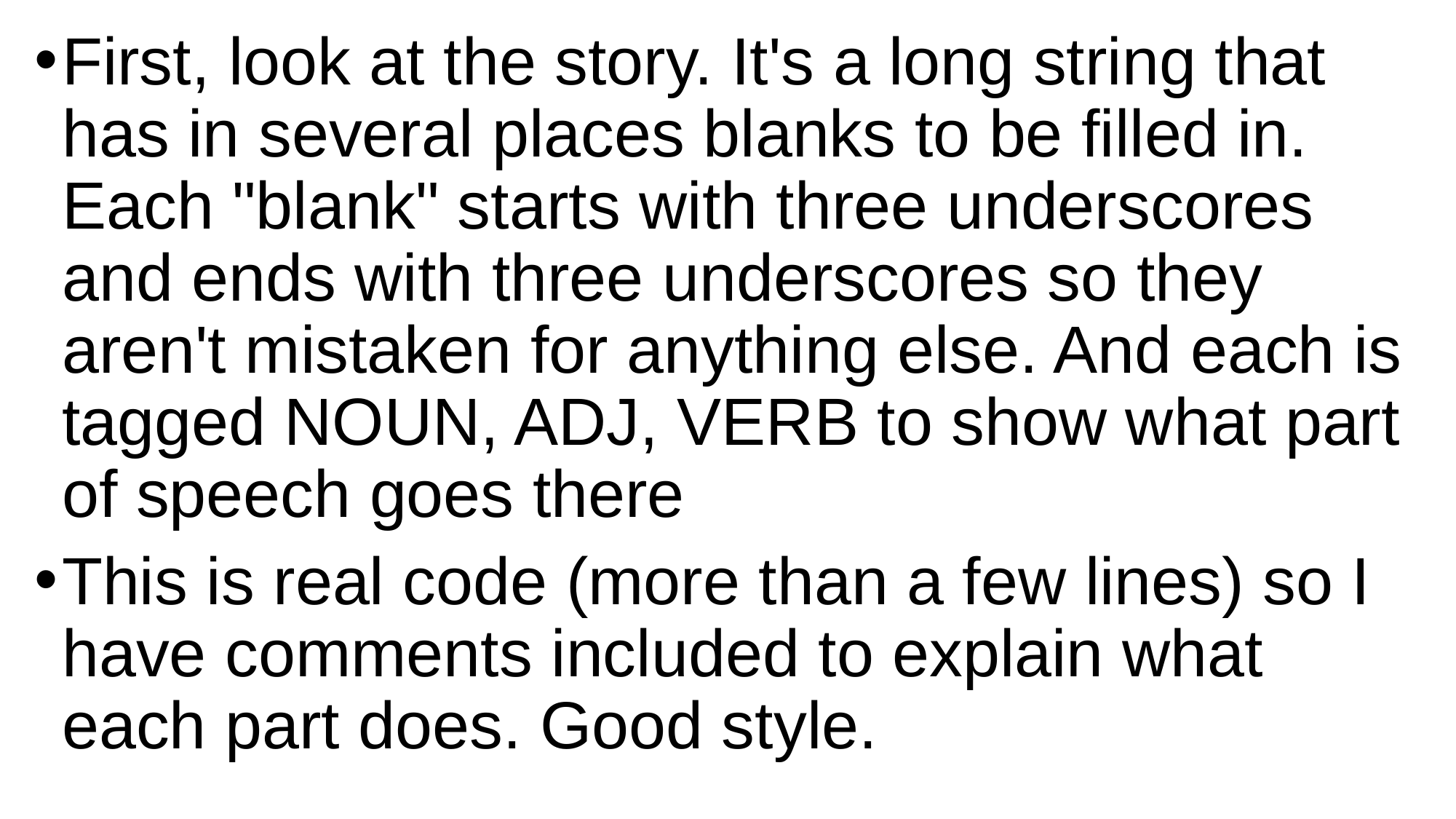

First, look at the story. It's a long string that has in several places blanks to be filled in. Each "blank" starts with three underscores and ends with three underscores so they aren't mistaken for anything else. And each is tagged NOUN, ADJ, VERB to show what part of speech goes there
This is real code (more than a few lines) so I have comments included to explain what each part does. Good style.